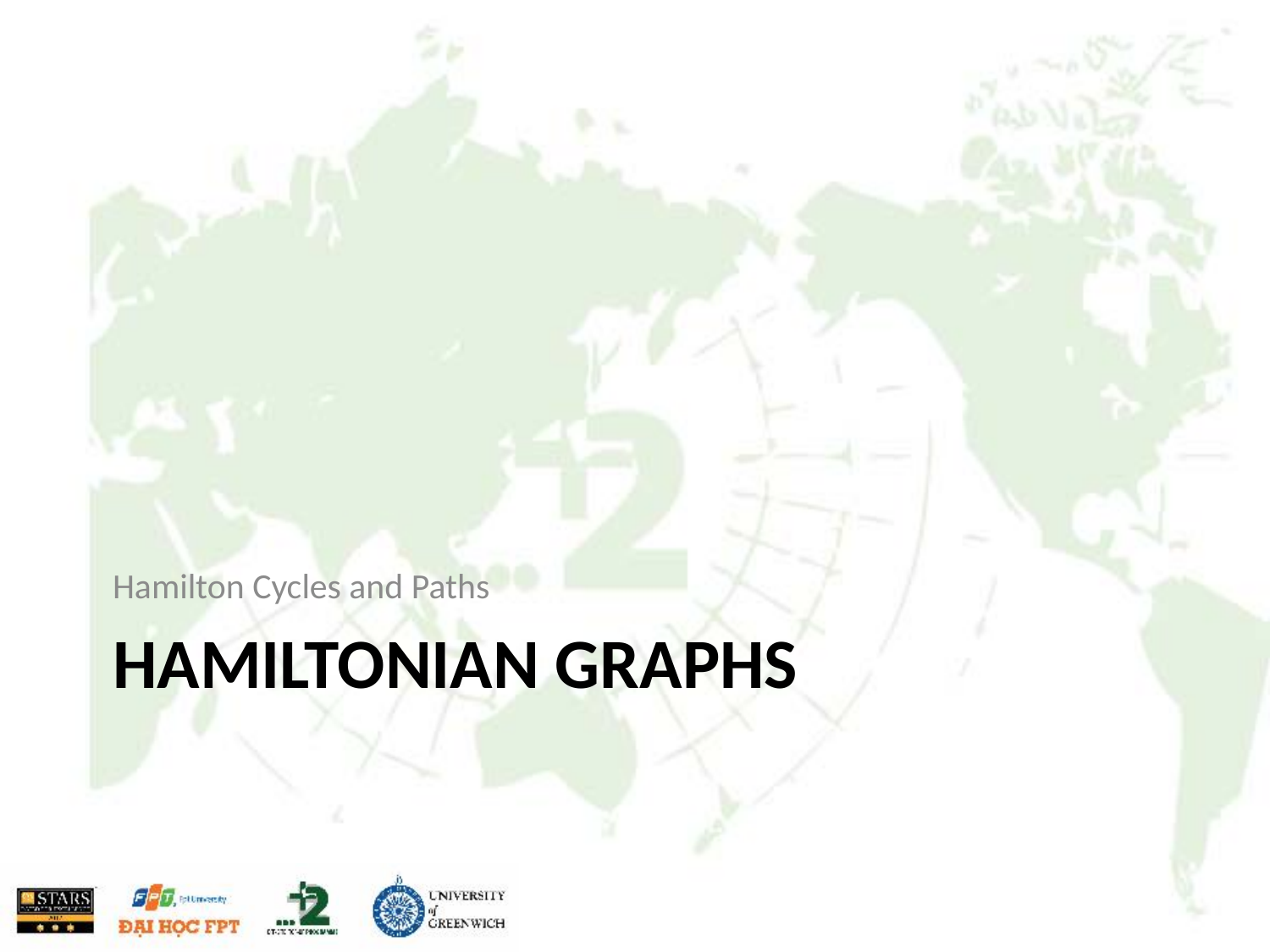

Hamilton Cycles and Paths
# Hamiltonian Graphs